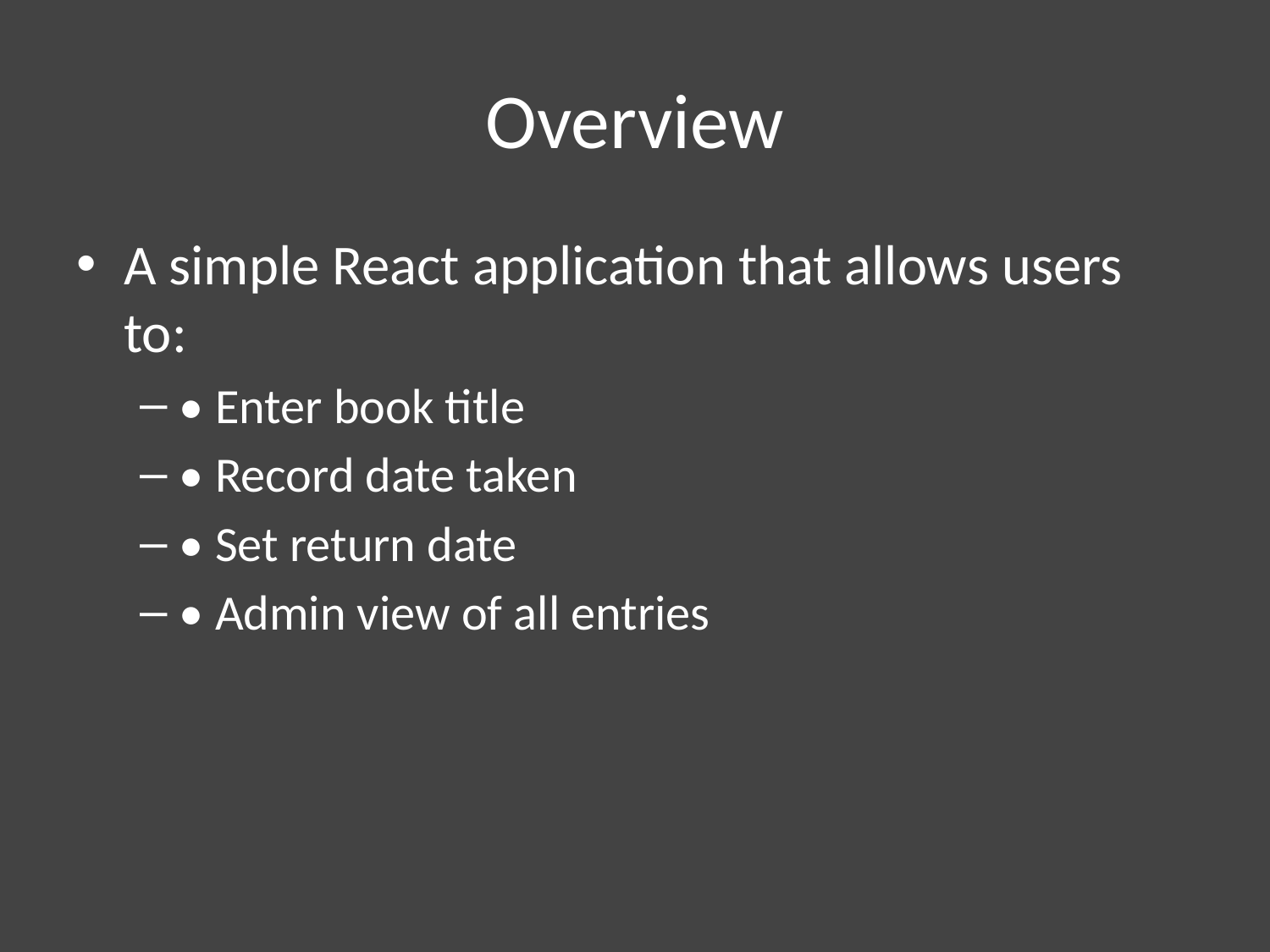

# Overview
A simple React application that allows users to:
• Enter book title
• Record date taken
• Set return date
• Admin view of all entries